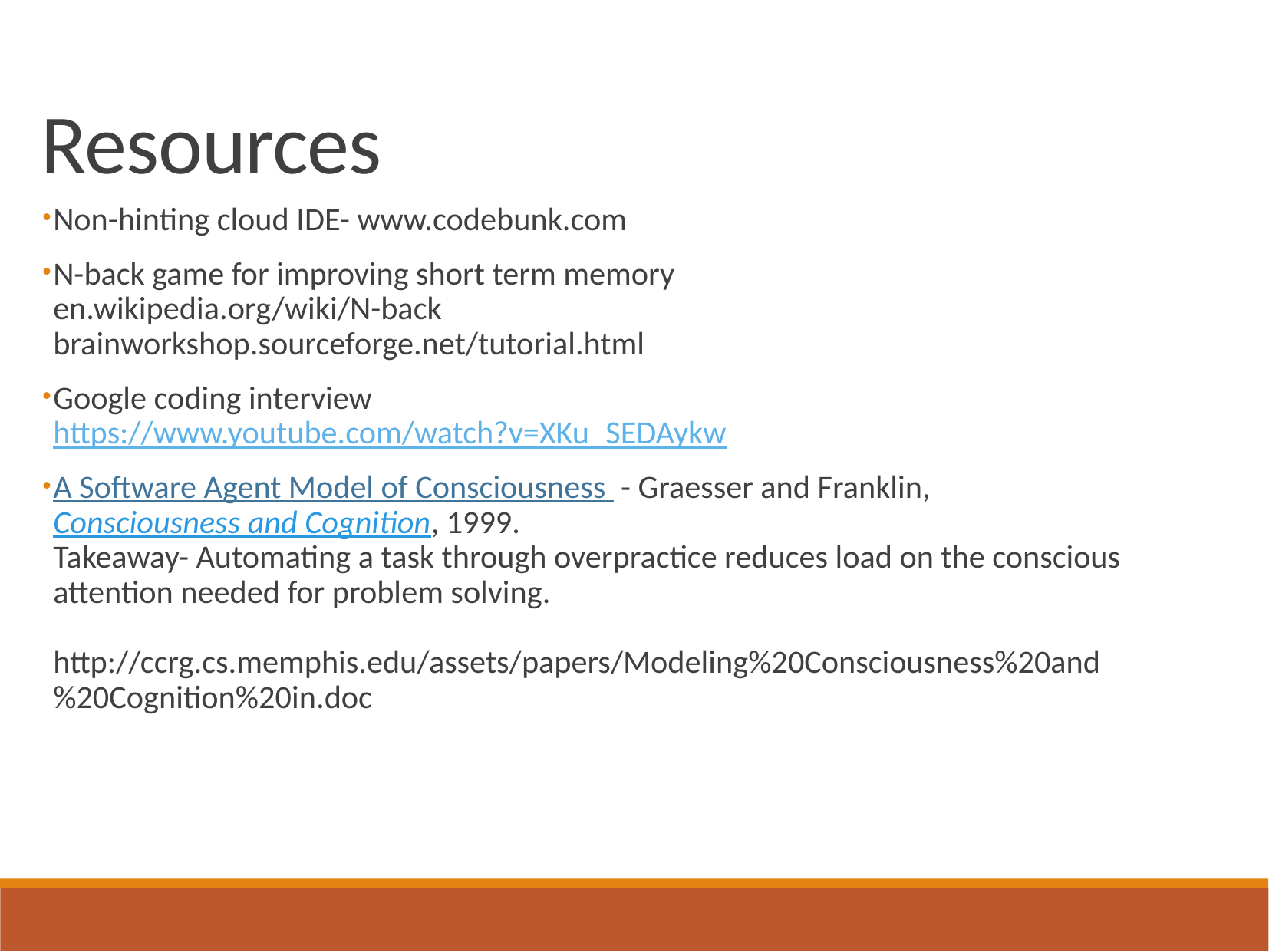

Resources
Non-hinting cloud IDE- www.codebunk.com
N-back game for improving short term memory
en.wikipedia.org/wiki/N-back
brainworkshop.sourceforge.net/tutorial.html
Google coding interview
https://www.youtube.com/watch?v=XKu_SEDAykw
A Software Agent Model of Consciousness  - Graesser and Franklin, Consciousness and Cognition, 1999.
Takeaway- Automating a task through overpractice reduces load on the conscious attention needed for problem solving.
http://ccrg.cs.memphis.edu/assets/papers/Modeling%20Consciousness%20and%20Cognition%20in.doc